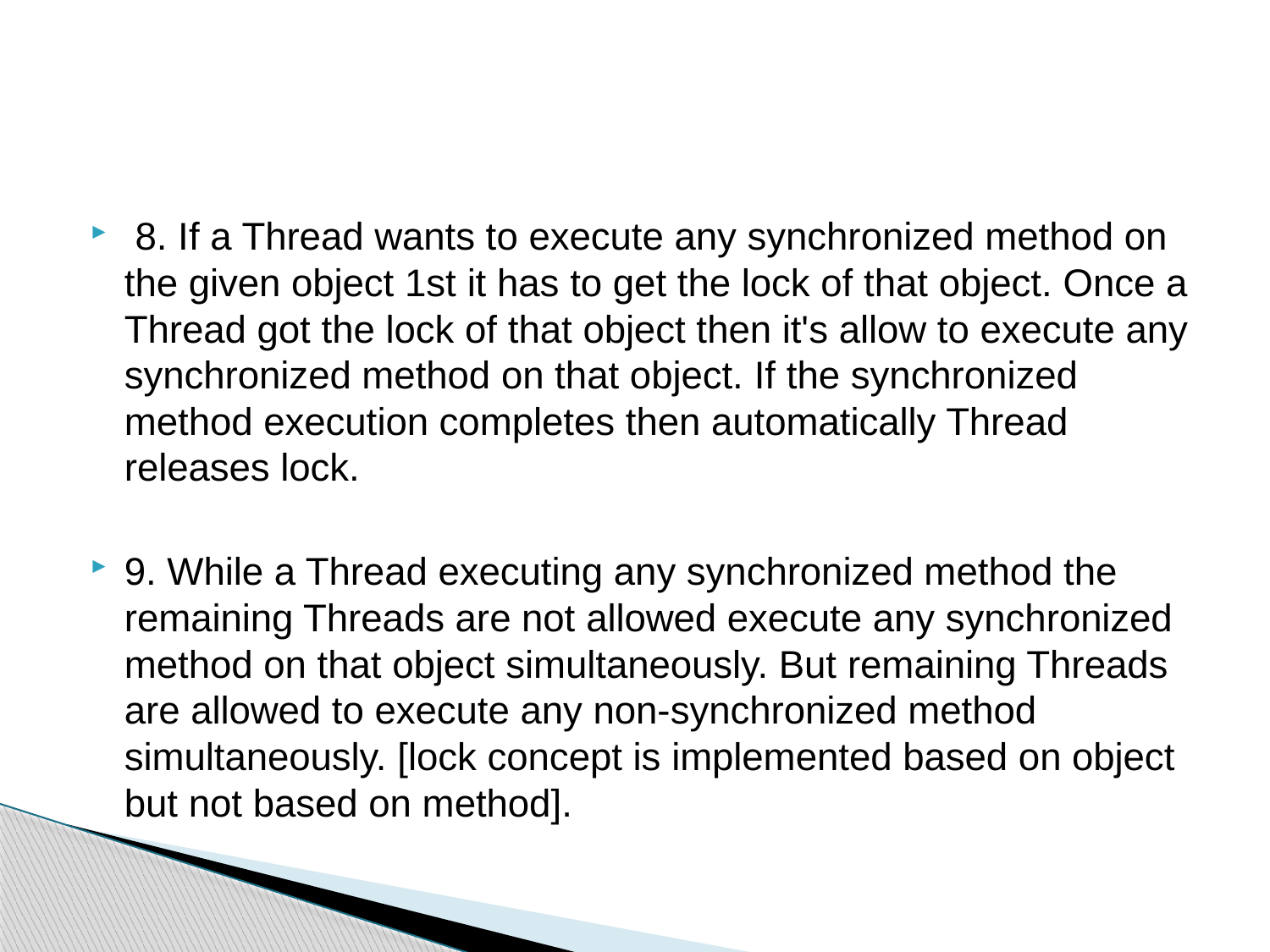

#
 8. If a Thread wants to execute any synchronized method on the given object 1st it has to get the lock of that object. Once a Thread got the lock of that object then it's allow to execute any synchronized method on that object. If the synchronized method execution completes then automatically Thread releases lock.

9. While a Thread executing any synchronized method the remaining Threads are not allowed execute any synchronized method on that object simultaneously. But remaining Threads are allowed to execute any non-synchronized method simultaneously. [lock concept is implemented based on object but not based on method].